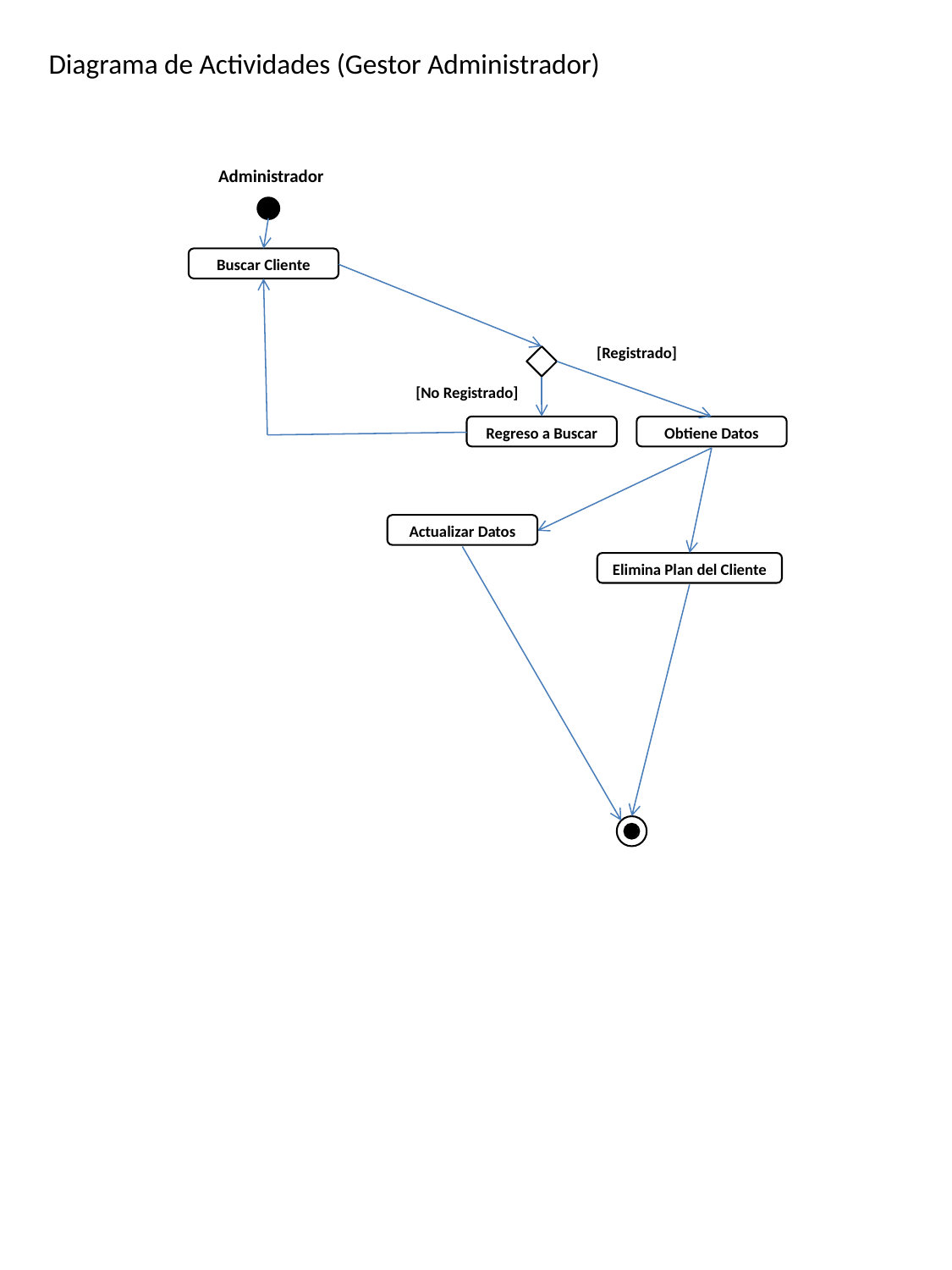

Diagrama de Actividades (Gestor Administrador)
Administrador

Buscar Cliente
[Registrado]

[No Registrado]

Regreso a Buscar

Obtiene Datos

Actualizar Datos

Elimina Plan del Cliente